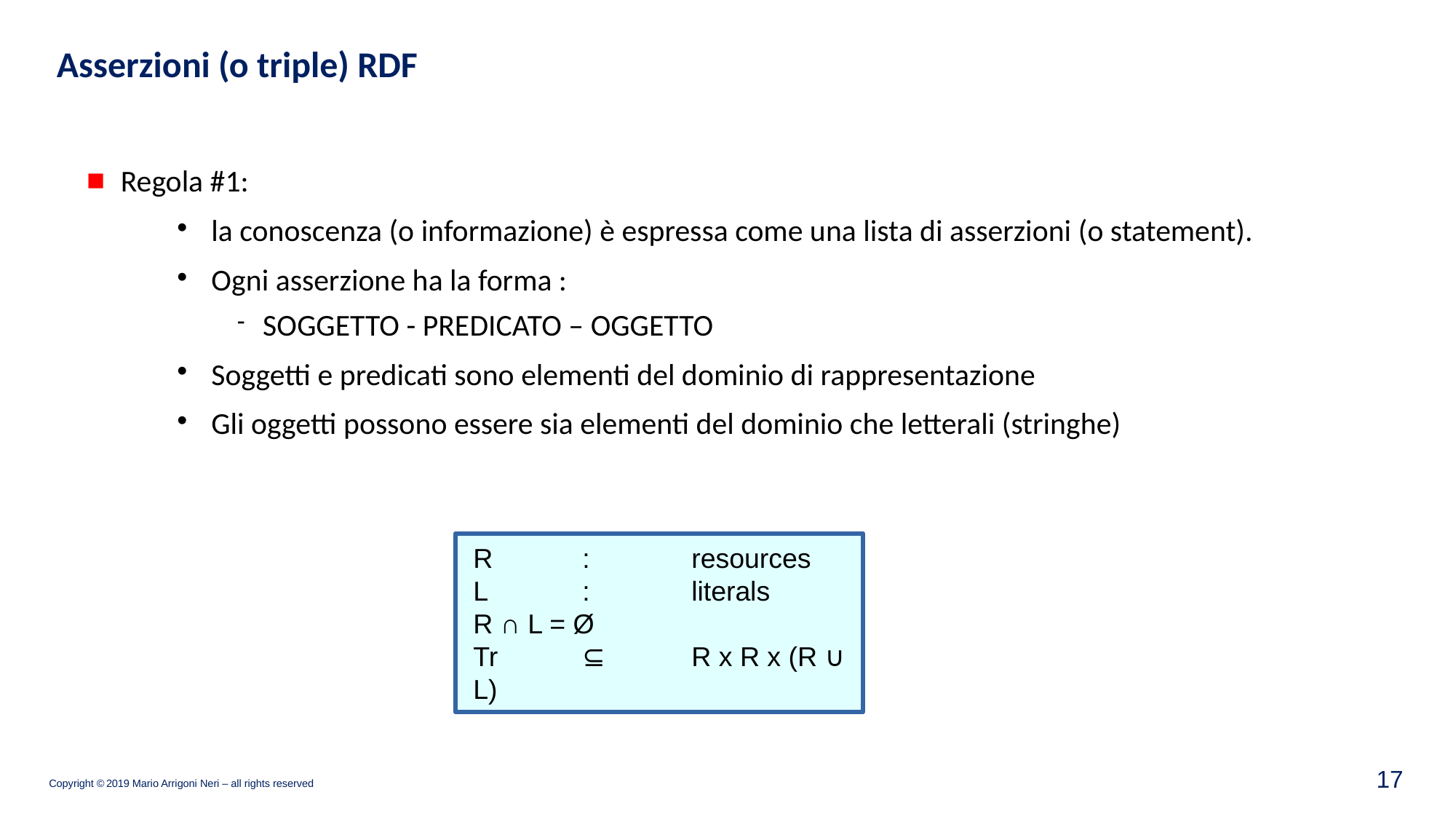

Asserzioni (o triple) RDF

Regola #1:
la conoscenza (o informazione) è espressa come una lista di asserzioni (o statement).
Ogni asserzione ha la forma :
SOGGETTO - PREDICATO – OGGETTO
Soggetti e predicati sono elementi del dominio di rappresentazione
Gli oggetti possono essere sia elementi del dominio che letterali (stringhe)
R	:	resources
L	:	literals
R ∩ L = Ø
Tr	⊆	R x R x (R ∪ L)
17